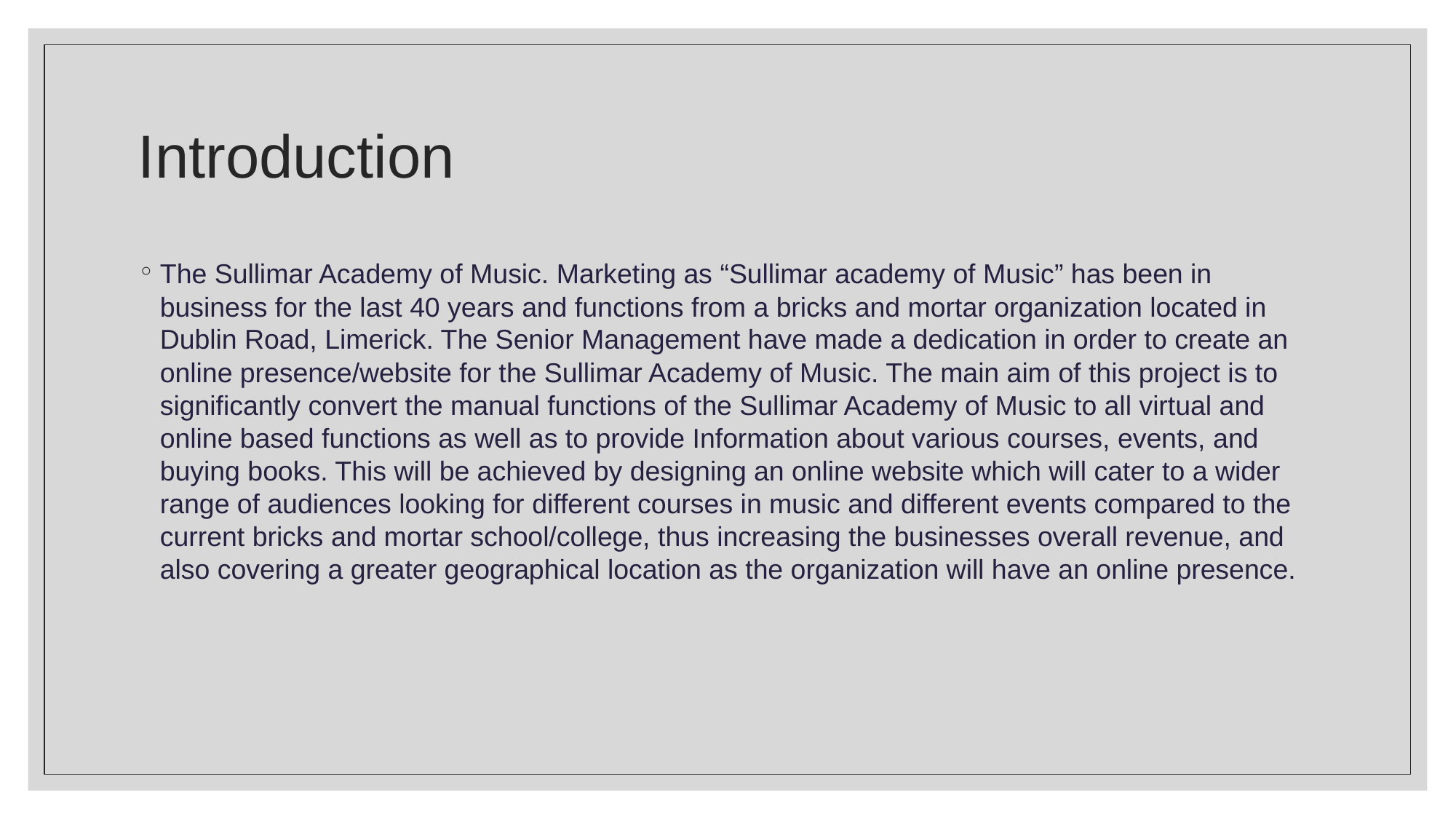

# Introduction
The Sullimar Academy of Music. Marketing as “Sullimar academy of Music” has been in business for the last 40 years and functions from a bricks and mortar organization located in Dublin Road, Limerick. The Senior Management have made a dedication in order to create an online presence/website for the Sullimar Academy of Music. The main aim of this project is to significantly convert the manual functions of the Sullimar Academy of Music to all virtual and online based functions as well as to provide Information about various courses, events, and buying books. This will be achieved by designing an online website which will cater to a wider range of audiences looking for different courses in music and different events compared to the current bricks and mortar school/college, thus increasing the businesses overall revenue, and also covering a greater geographical location as the organization will have an online presence.